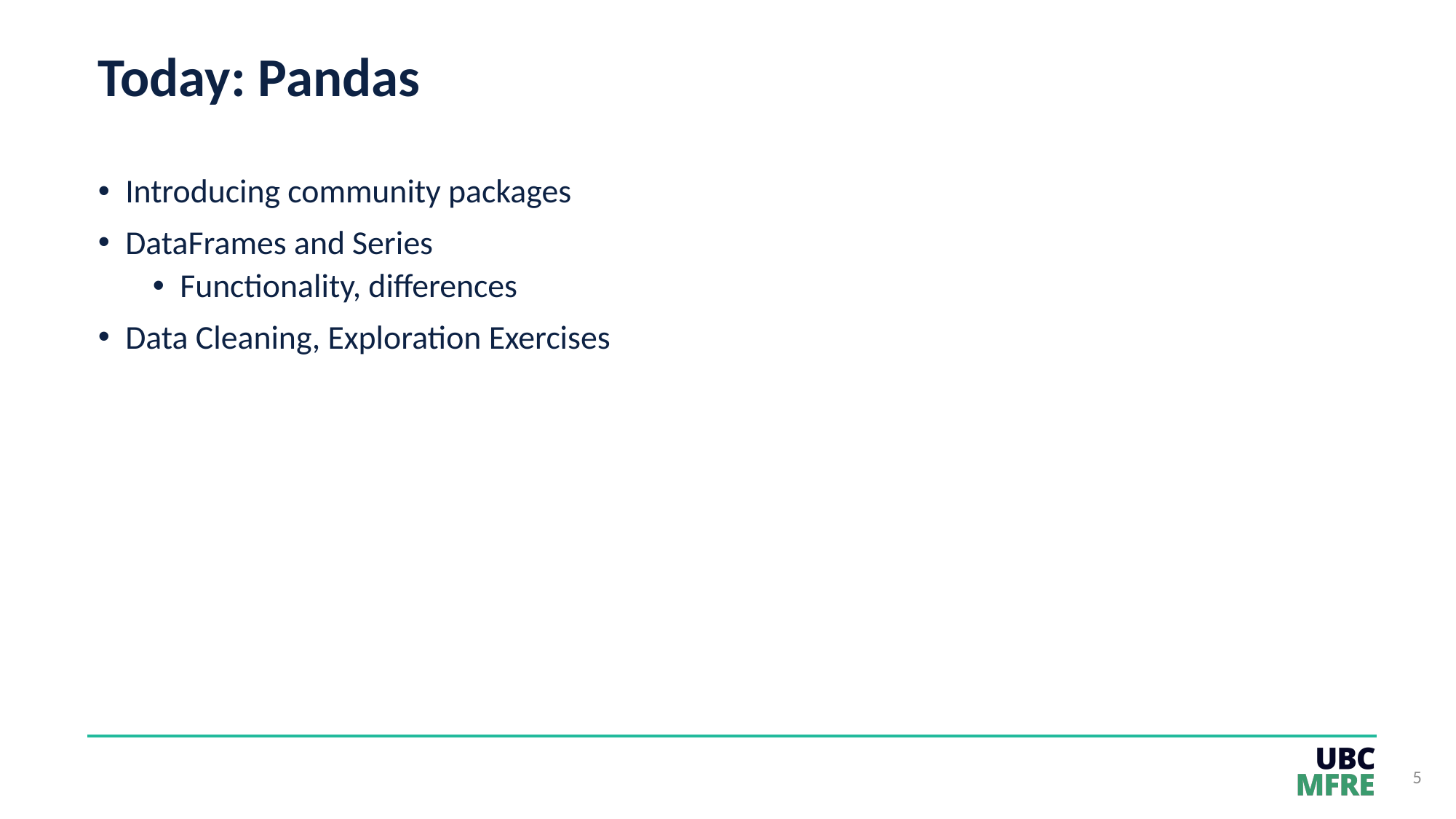

# Today: Pandas
Introducing community packages
DataFrames and Series
Functionality, differences
Data Cleaning, Exploration Exercises

5